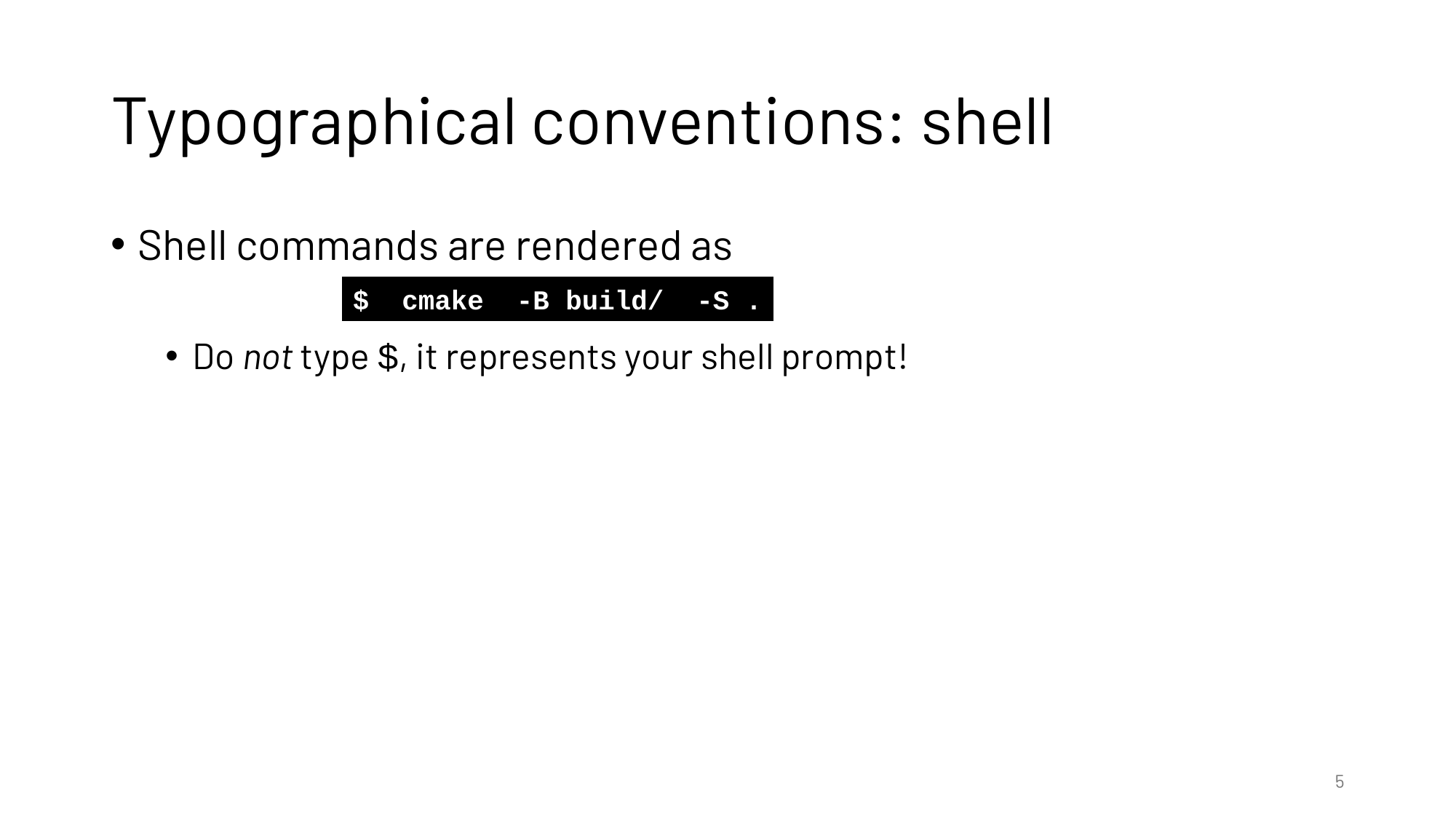

# Typographical conventions: shell
Shell commands are rendered as

Do not type $, it represents your shell prompt!
$  cmake  -B build/  -S .
5